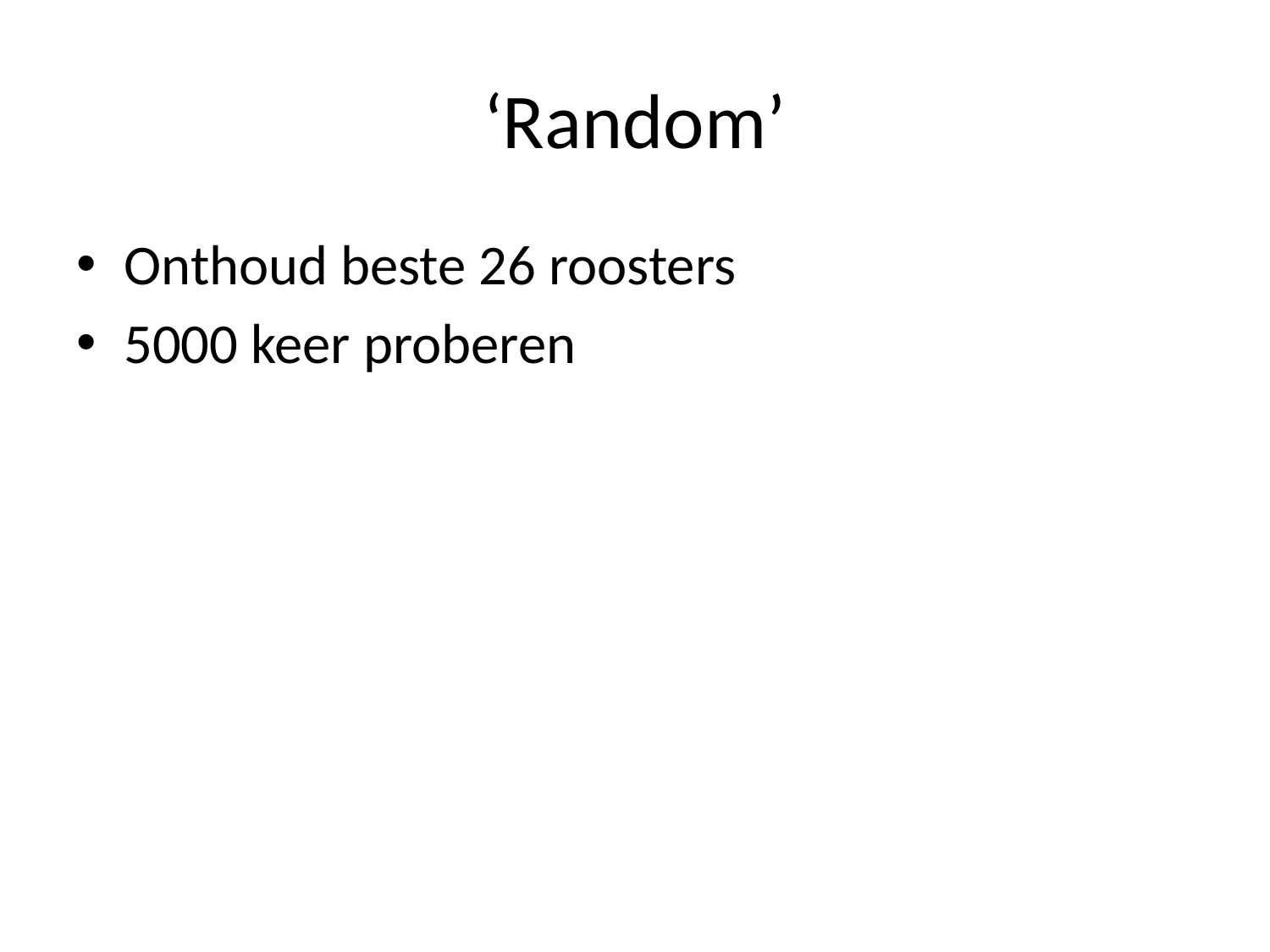

# ‘Random’
Onthoud beste 26 roosters
5000 keer proberen